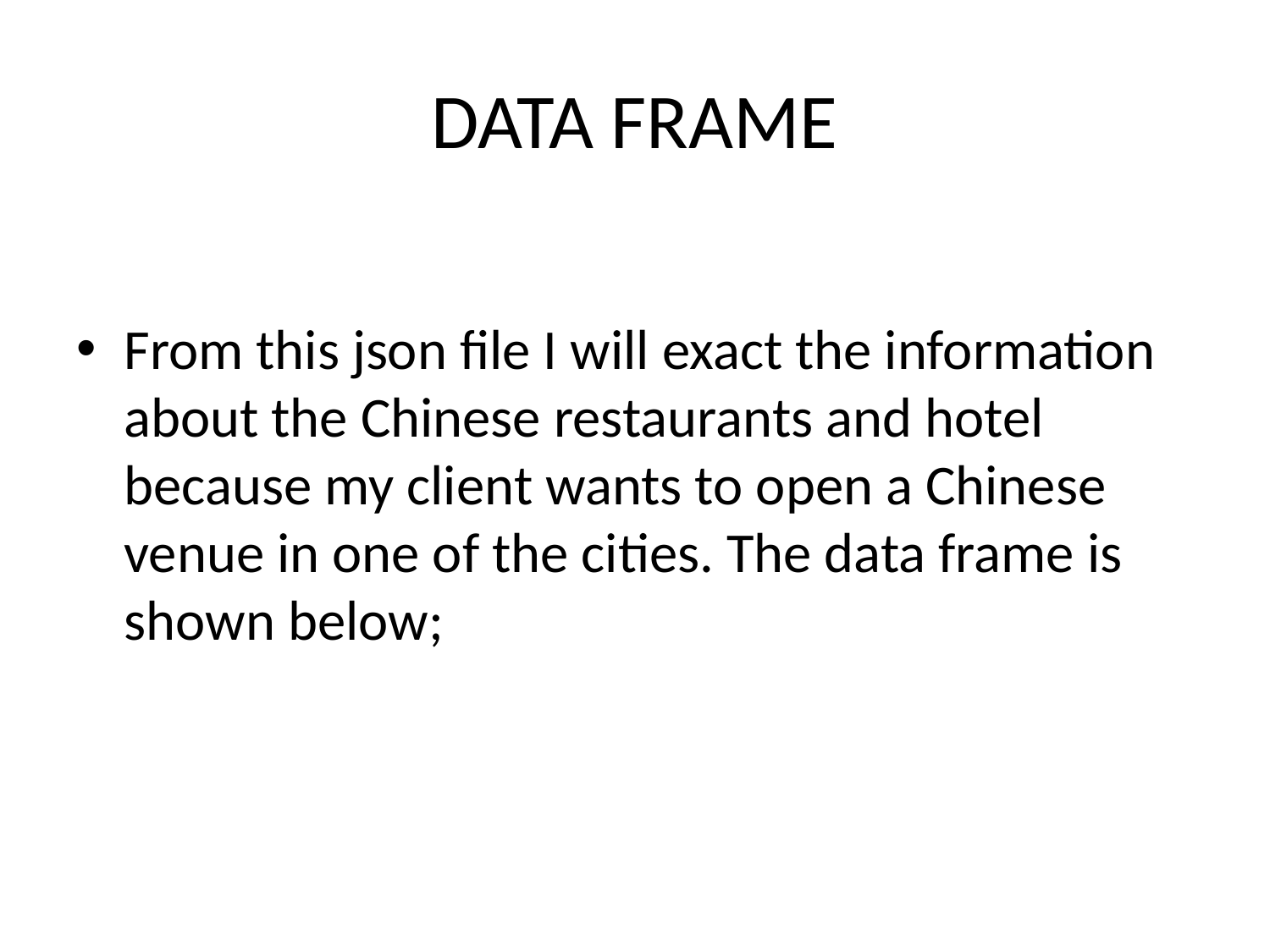

# DATA FRAME
From this json file I will exact the information about the Chinese restaurants and hotel because my client wants to open a Chinese venue in one of the cities. The data frame is shown below;